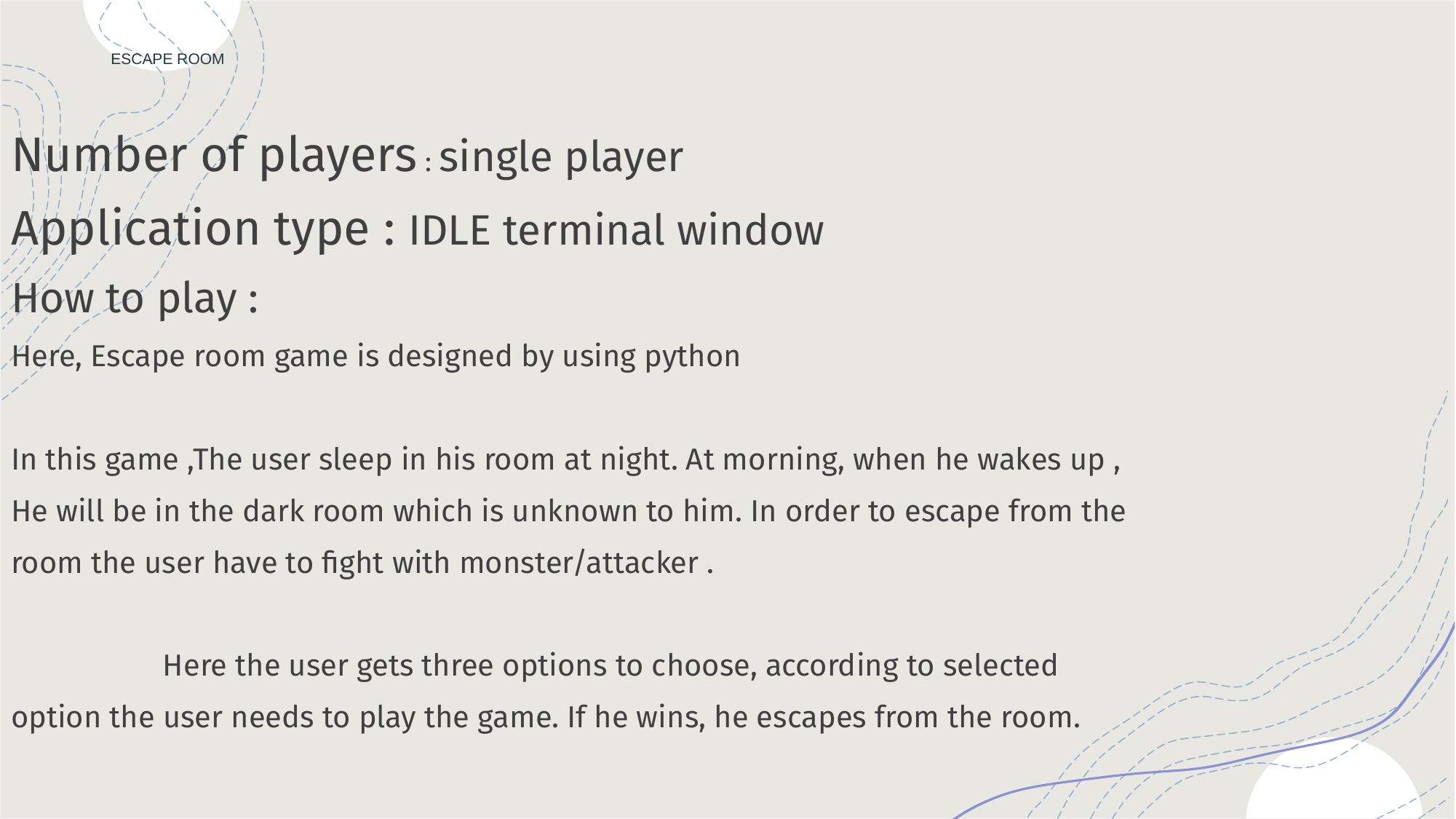

# ESCAPE ROOM
Number of players : single player
Application type : IDLE terminal window
How to play :
Here, Escape room game is designed by using python

In this game ,The user sleep in his room at night. At morning, when he wakes up ,
He will be in the dark room which is unknown to him. In order to escape from the
room the user have to fight with monster/attacker .

                   Here the user gets three options to choose, according to selected
option the user needs to play the game. If he wins, he escapes from the room.